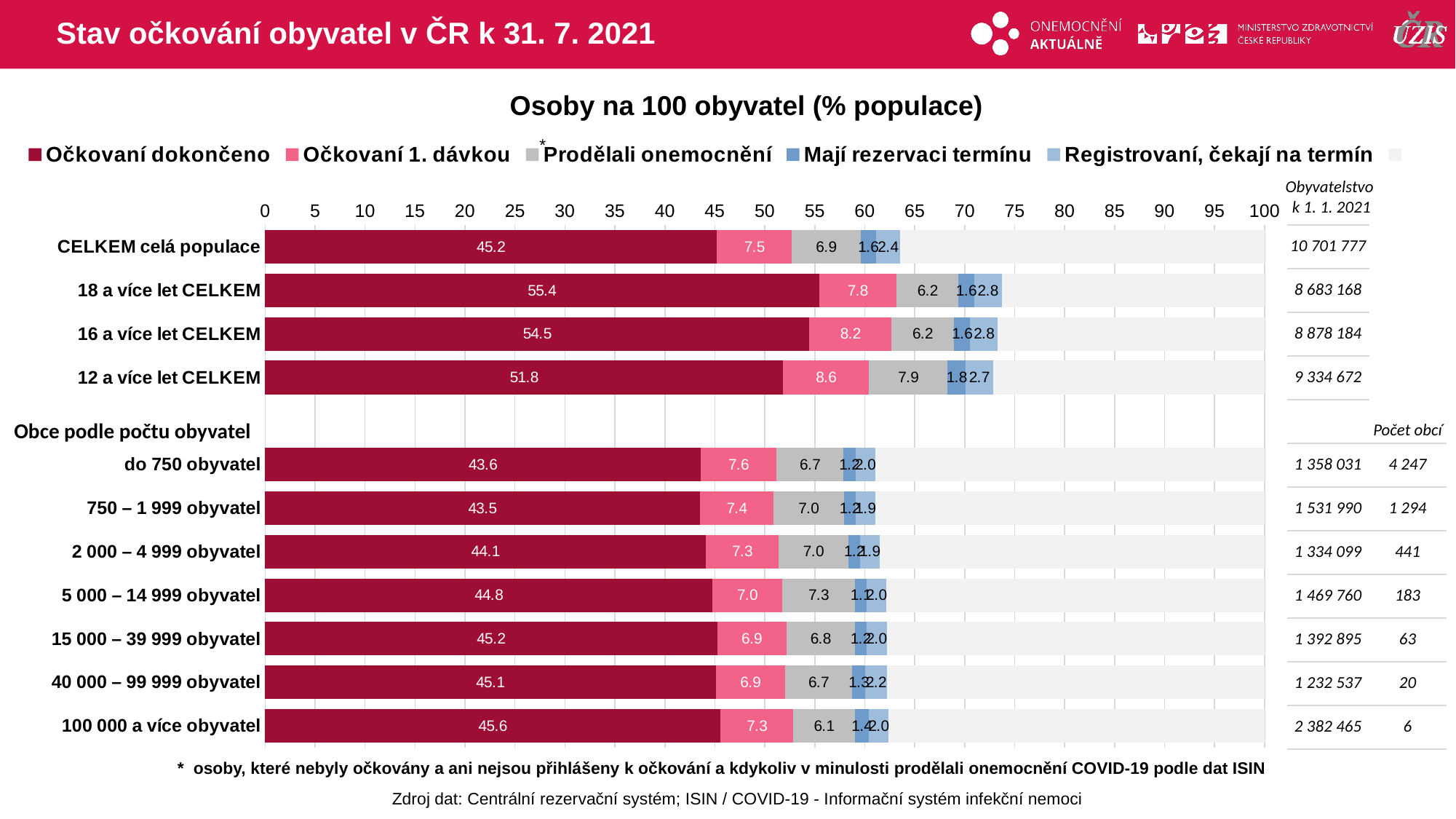

# Stav očkování obyvatel v ČR k 31. 7. 2021
Osoby na 100 obyvatel (% populace)

### Chart

| Category | Očkovaní dokončeno | Očkovaní 1. dávkou | Prodělali onemocnění | Mají rezervaci termínu | Registrovaní, čekají na termín |   |
|---|---|---|---|---|---|---|
| CELKEM celá populace | 45.21401 | 7.50571611 | 6.85631928 | 1.56582407 | 2.389669 | 36.468458 |
| 18 a více let CELKEM | 55.4255 | 7.76182149 | 6.20289738 | 1.55420234 | 2.75988 | 26.295702 |
| 16 a více let CELKEM | 54.46367 | 8.22168137 | 6.24851884 | 1.61993714 | 2.761015 | 26.685176 |
| 12 a více let CELKEM | 51.83581 | 8.60496223 | 7.8604583 | 1.7951461 | 2.739646 | 27.163975 |
|  | None | None | None | None | None | None |
| do 750 obyvatel | 43.59562 | 7.57449572 | 6.69785889 | 1.2107971 | 1.968512 | 38.952719 |
| 750 – 1 999 obyvatel | 43.51686 | 7.35840312 | 7.03679528 | 1.19165269 | 1.945639 | 38.950646 |
| 2 000 – 4 999 obyvatel | 44.11014 | 7.26295425 | 6.98291506 | 1.18454478 | 1.937637 | 38.521804 |
| 5 000 – 14 999 obyvatel | 44.77602 | 6.95977575 | 7.29574897 | 1.14406434 | 1.98148 | 37.842913 |
| 15 000 – 39 999 obyvatel | 45.23679 | 6.93160647 | 6.8349732 | 1.17252198 | 2.024848 | 37.79926 |
| 40 000 – 99 999 obyvatel | 45.09828 | 6.92547161 | 6.7193926 | 1.3156603 | 2.153769 | 37.787425 |
| 100 000 a více obyvatel | 45.56852 | 7.28921516 | 6.14502207 | 1.40228713 | 1.9743 | 37.620658 |
*
Obyvatelstvo
k 1. 1. 2021
| 10 701 777 |  |
| --- | --- |
| 8 683 168 |  |
| 8 878 184 |  |
| 9 334 672 |  |
|  |  |
| 1 358 031 | 4 247 |
| 1 531 990 | 1 294 |
| 1 334 099 | 441 |
| 1 469 760 | 183 |
| 1 392 895 | 63 |
| 1 232 537 | 20 |
| 2 382 465 | 6 |
Obce podle počtu obyvatel
Počet obcí
*  osoby, které nebyly očkovány a ani nejsou přihlášeny k očkování a kdykoliv v minulosti prodělali onemocnění COVID-19 podle dat ISIN
Zdroj dat: Centrální rezervační systém; ISIN / COVID-19 - Informační systém infekční nemoci